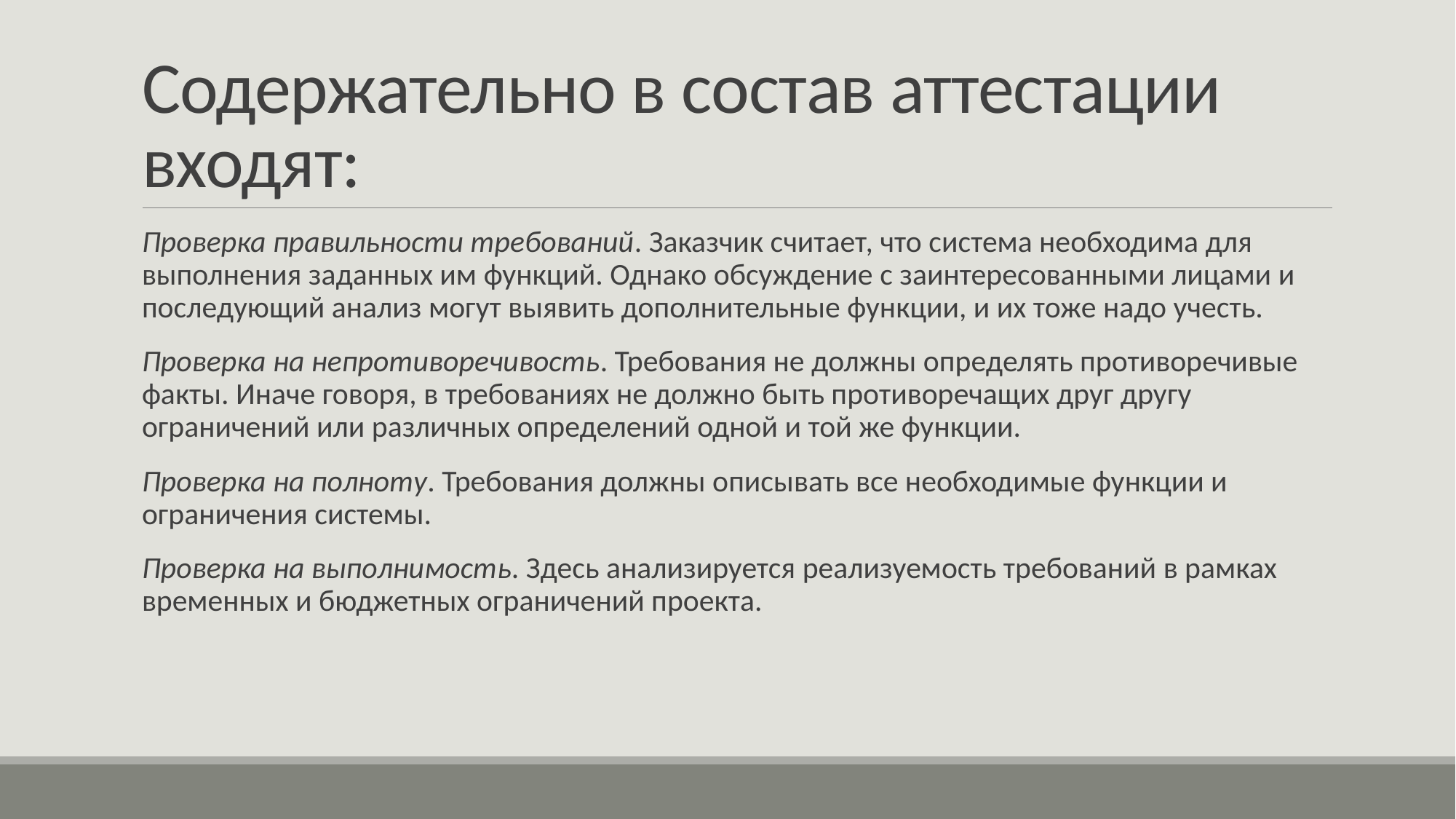

# Содержательно в состав аттестации входят:
Проверка правильности требований. Заказчик считает, что система необходима для выполнения заданных им функций. Однако обсуждение с заинтересованными лицами и последующий анализ могут выявить дополнительные функции, и их тоже надо учесть.
Проверка на непротиворечивость. Требования не должны определять противоречивые факты. Иначе говоря, в требованиях не должно быть противоречащих друг другу ограничений или различных определений одной и той же функции.
Проверка на полноту. Требования должны описывать все необходимые функции и ограничения системы.
Проверка на выполнимость. Здесь анализируется реализуемость требований в рамках временных и бюджетных ограничений проекта.